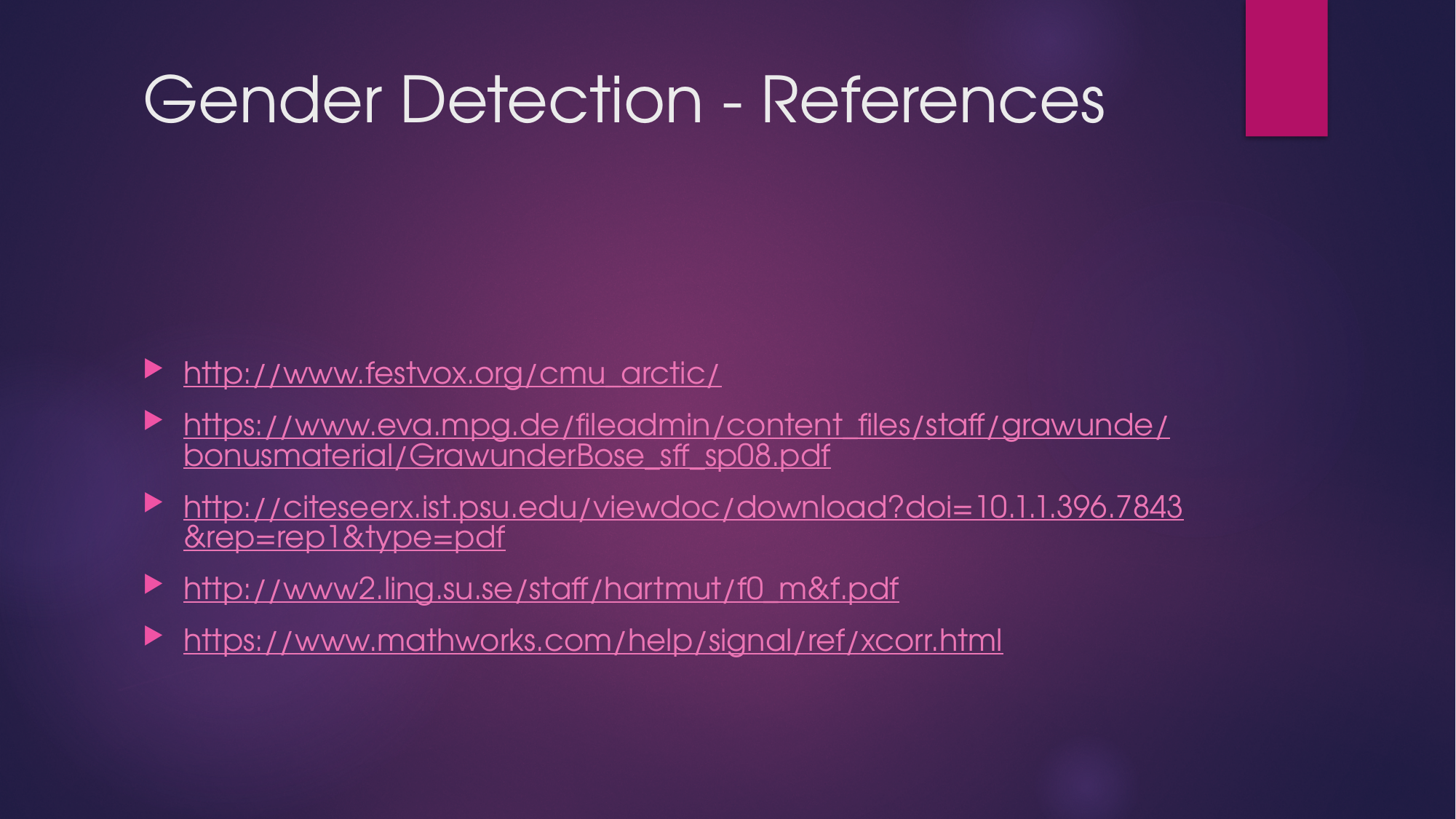

# Gender Detection - References

http://www.festvox.org/cmu_arctic/
https://www.eva.mpg.de/fileadmin/content_files/staff/grawunde/bonusmaterial/GrawunderBose_sff_sp08.pdf
http://citeseerx.ist.psu.edu/viewdoc/download?doi=10.1.1.396.7843&rep=rep1&type=pdf
http://www2.ling.su.se/staff/hartmut/f0_m&f.pdf
https://www.mathworks.com/help/signal/ref/xcorr.html